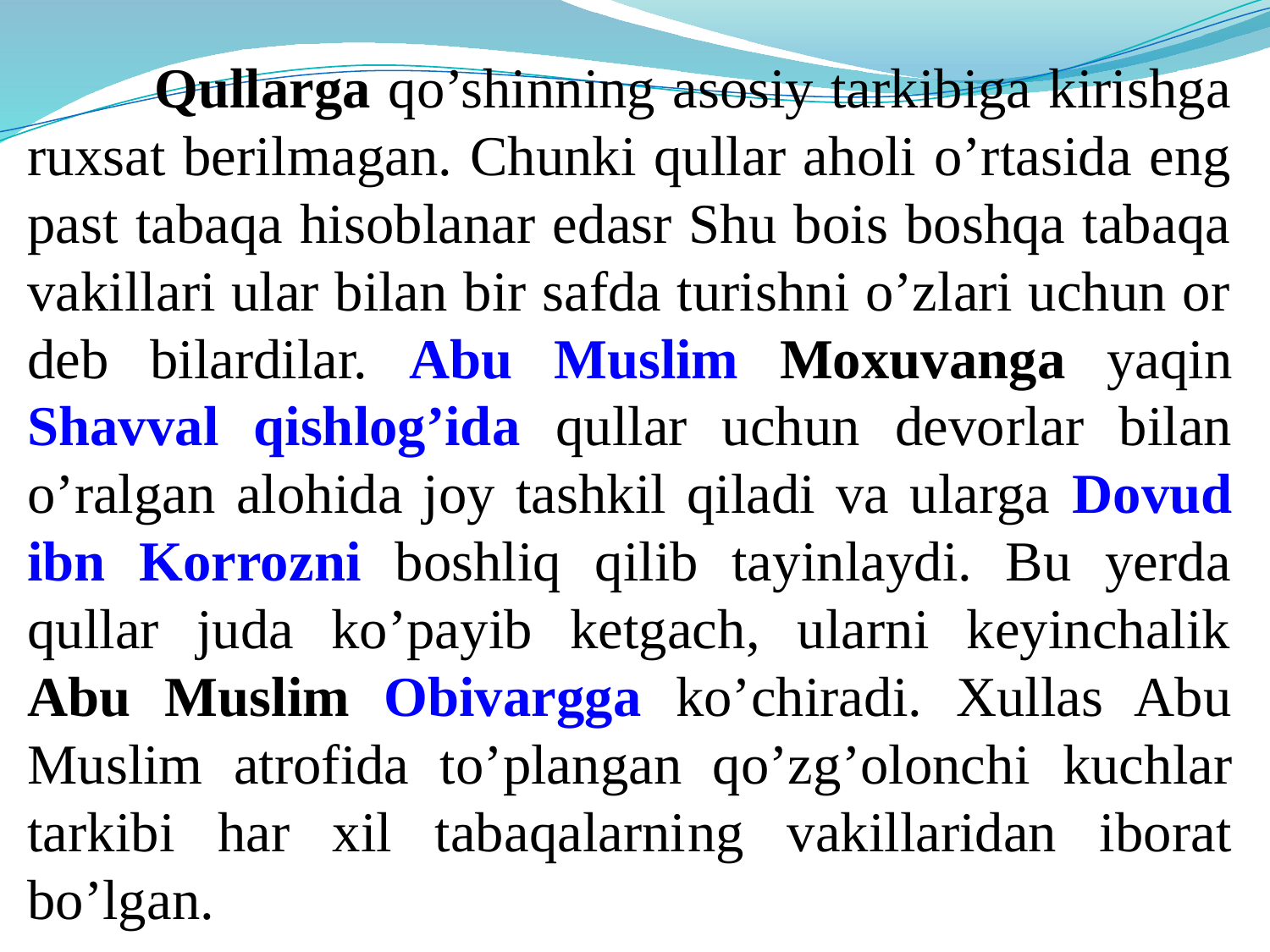

Qullarga qo’shinning asosiy tarkibiga kirishga ruxsat berilmagan. Chunki qullar aholi o’rtasida eng past tabaqa hisoblanar edasr Shu bois boshqa tabaqa vakillari ular bilan bir safda turishni o’zlari uchun or deb bilardilar. Abu Muslim Moxuvanga yaqin Shavval qishlog’ida qullar uchun devorlar bilan o’ralgan alohida joy tashkil qiladi va ularga Dovud ibn Korrozni boshliq qilib tayinlaydi. Bu yerda qullar juda ko’payib ketgach, ularni keyinchalik Abu Muslim Obivargga ko’chiradi. Xullas Abu Muslim atrofida to’plangan qo’zg’olonchi kuchlar tarkibi har xil tabaqalarning vakillaridan iborat bo’lgan.